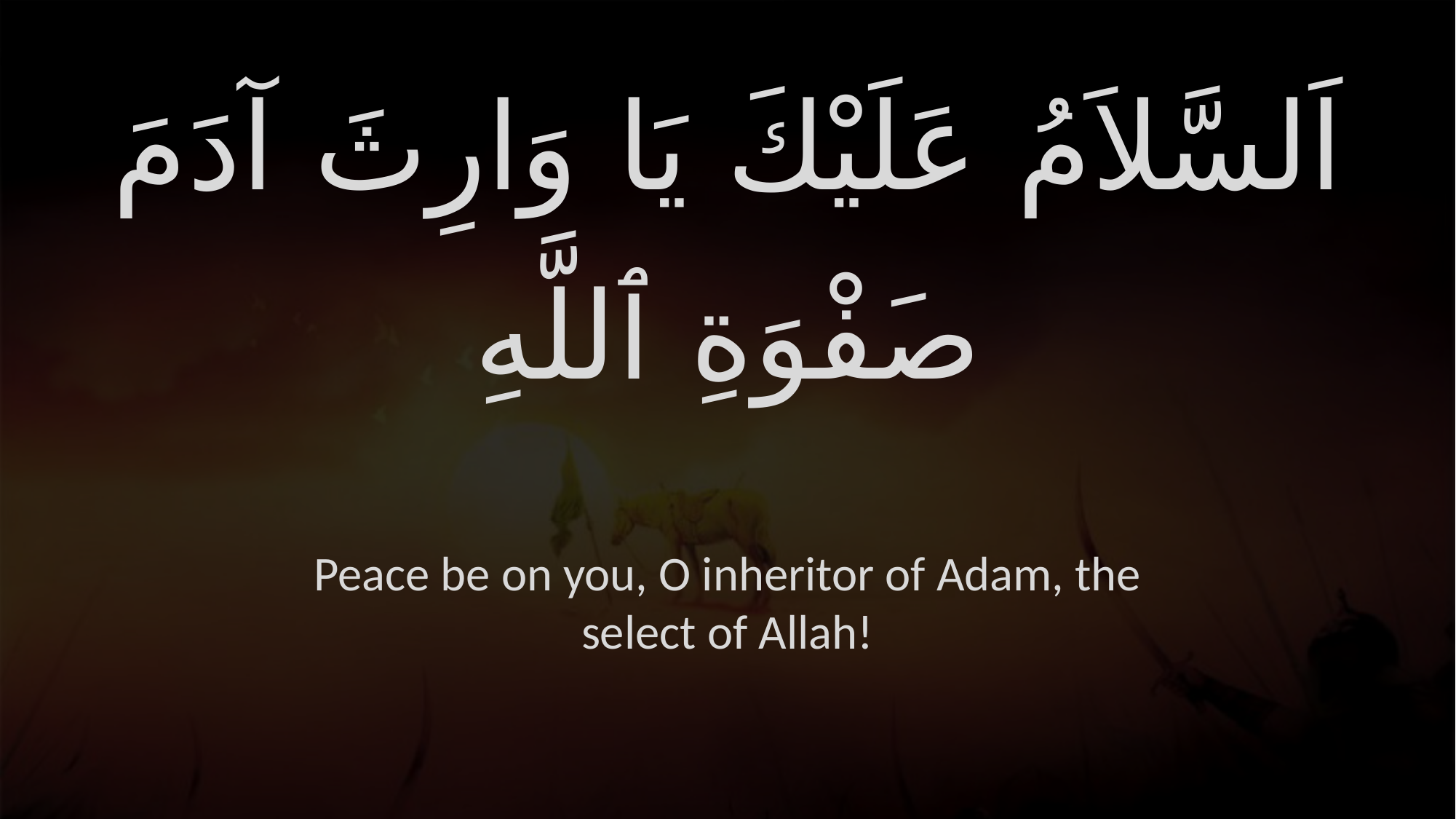

# اَلسَّلاَمُ عَلَيْكَ يَا وَارِثَ آدَمَ صَفْوَةِ ٱللَّهِ
Peace be on you, O inheritor of Adam, the select of Allah!